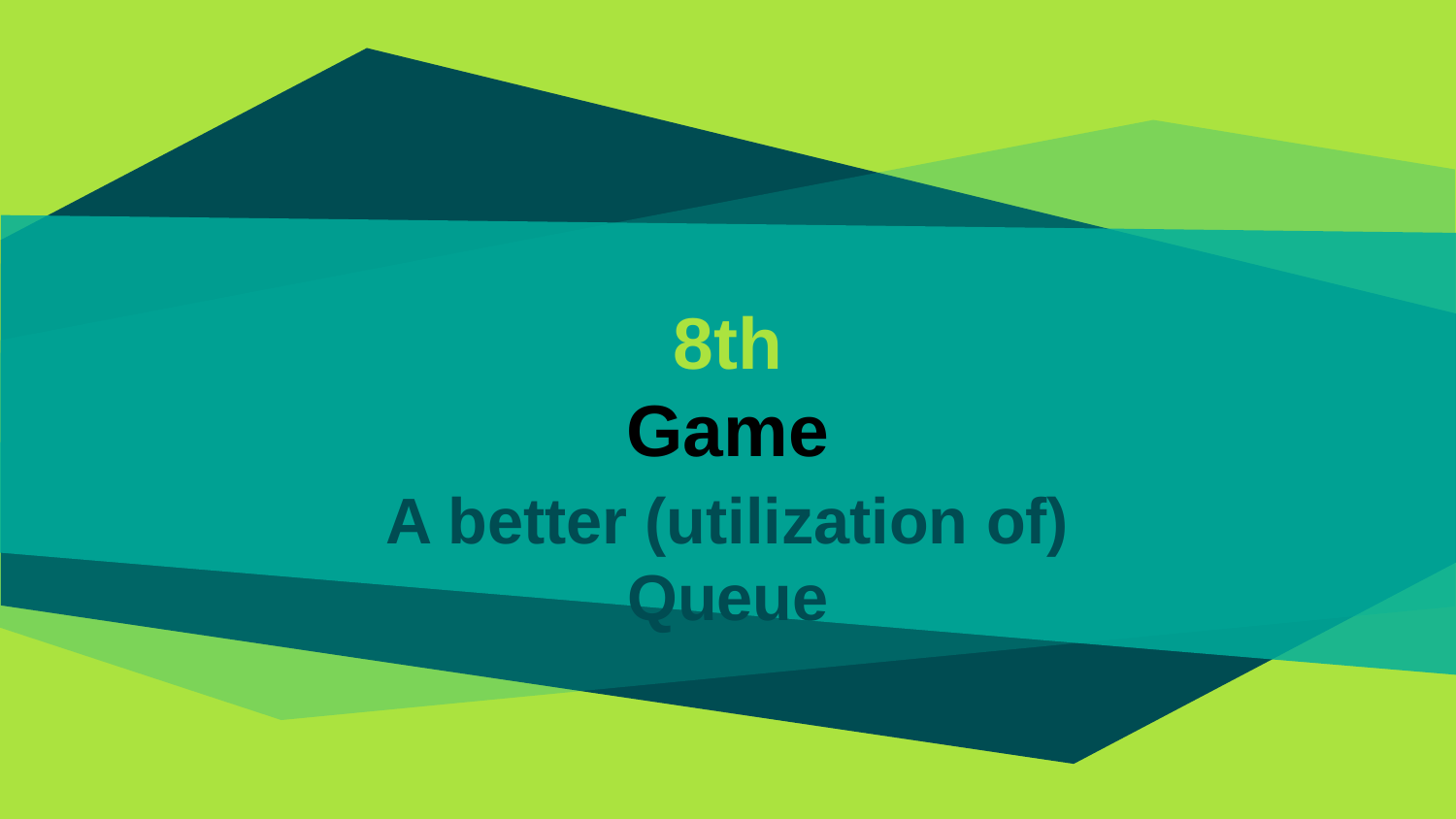

# 8th
Game
A better (utilization of) Queue